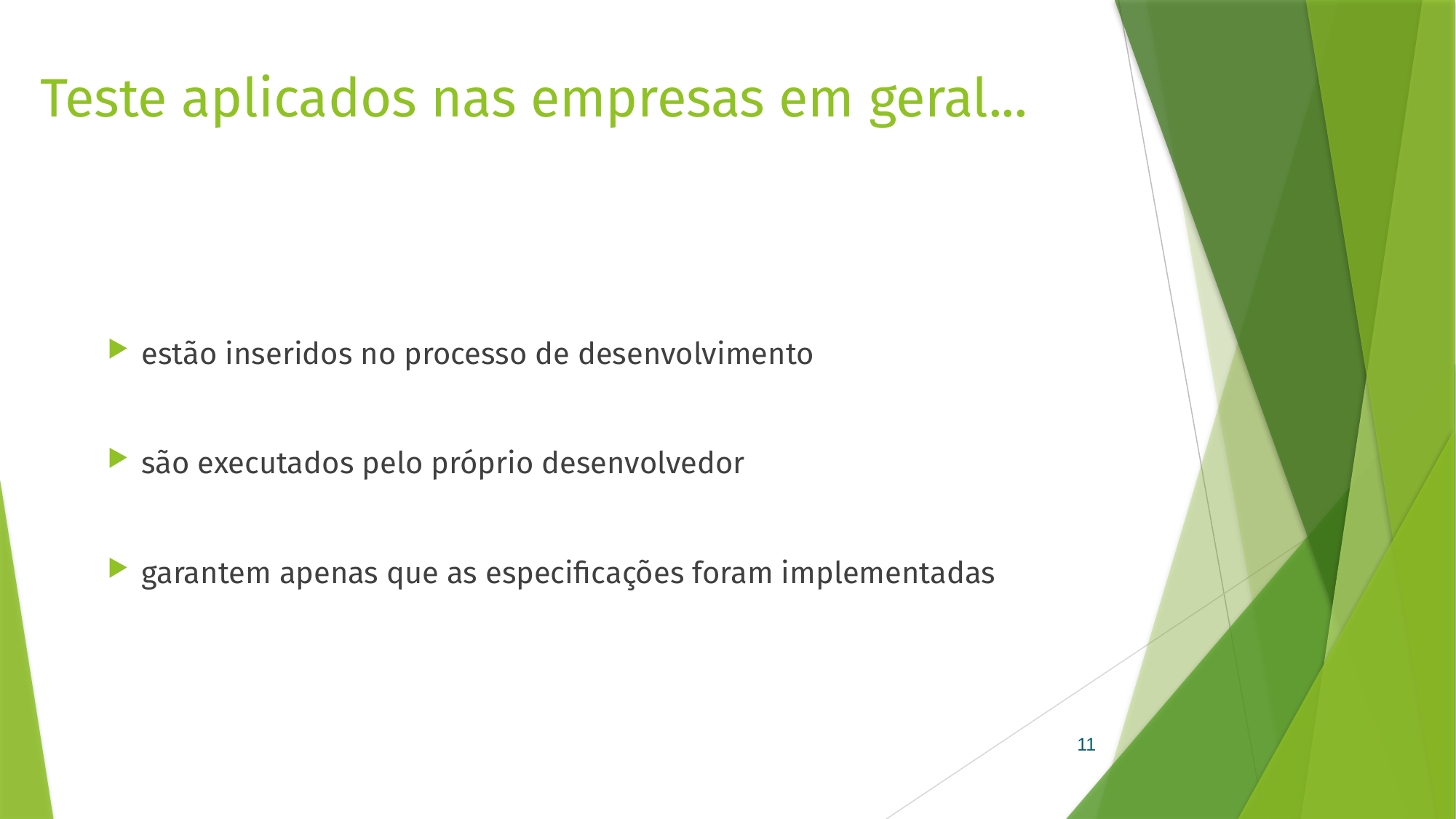

# Teste aplicados nas empresas em geral...

estão inseridos no processo de desenvolvimento

são executados pelo próprio desenvolvedor

garantem apenas que as especificações foram implementadas

11